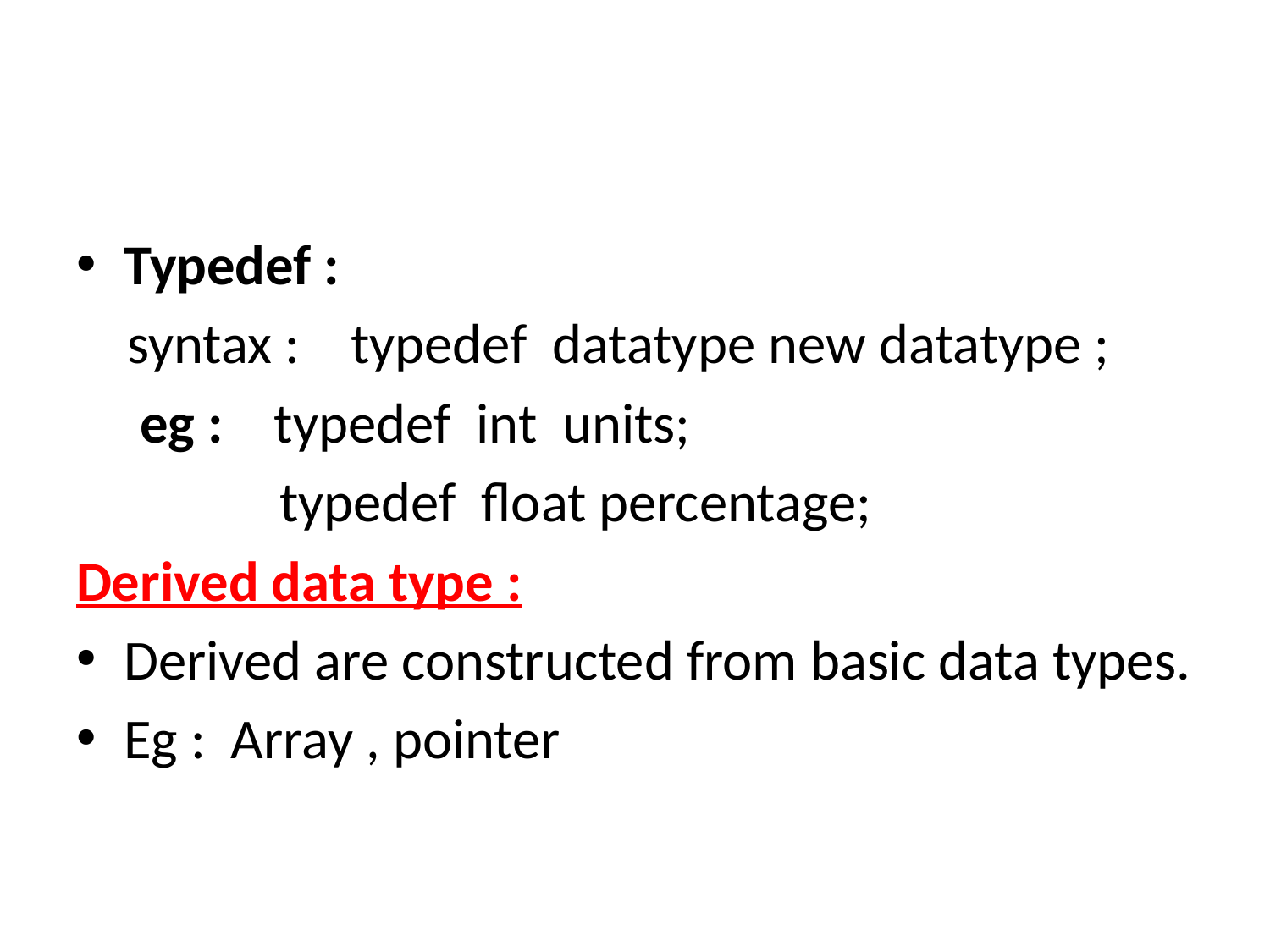

#
Typedef :
    syntax :    typedef  datatype new datatype ;
     eg :    typedef  int  units;
                typedef  float percentage;
Derived data type :
Derived are constructed from basic data types.
Eg :  Array , pointer